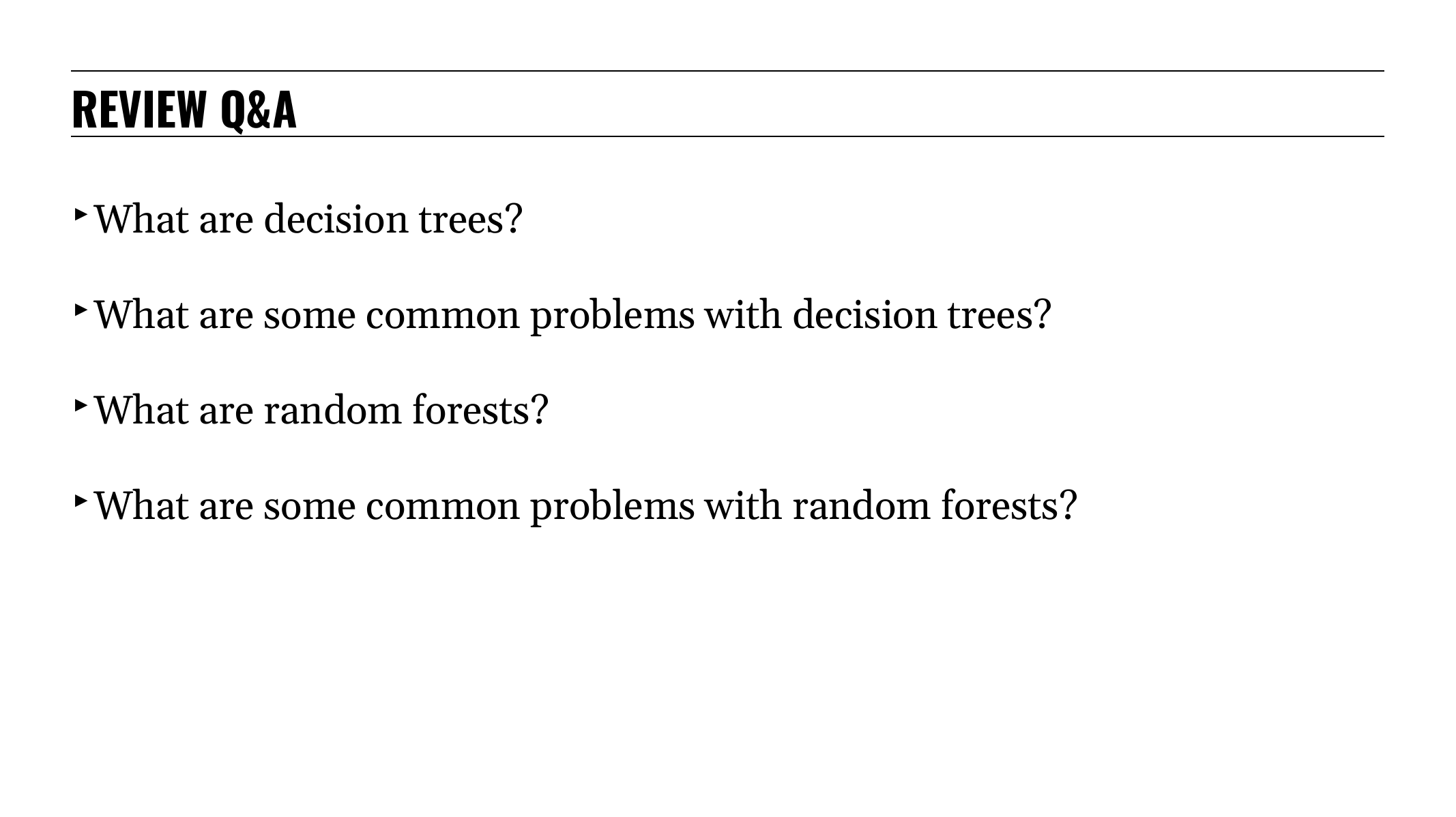

REVIEW Q&A

What are decision trees?

What are some common problems with decision trees?

What are random forests?

What are some common problems with random forests?